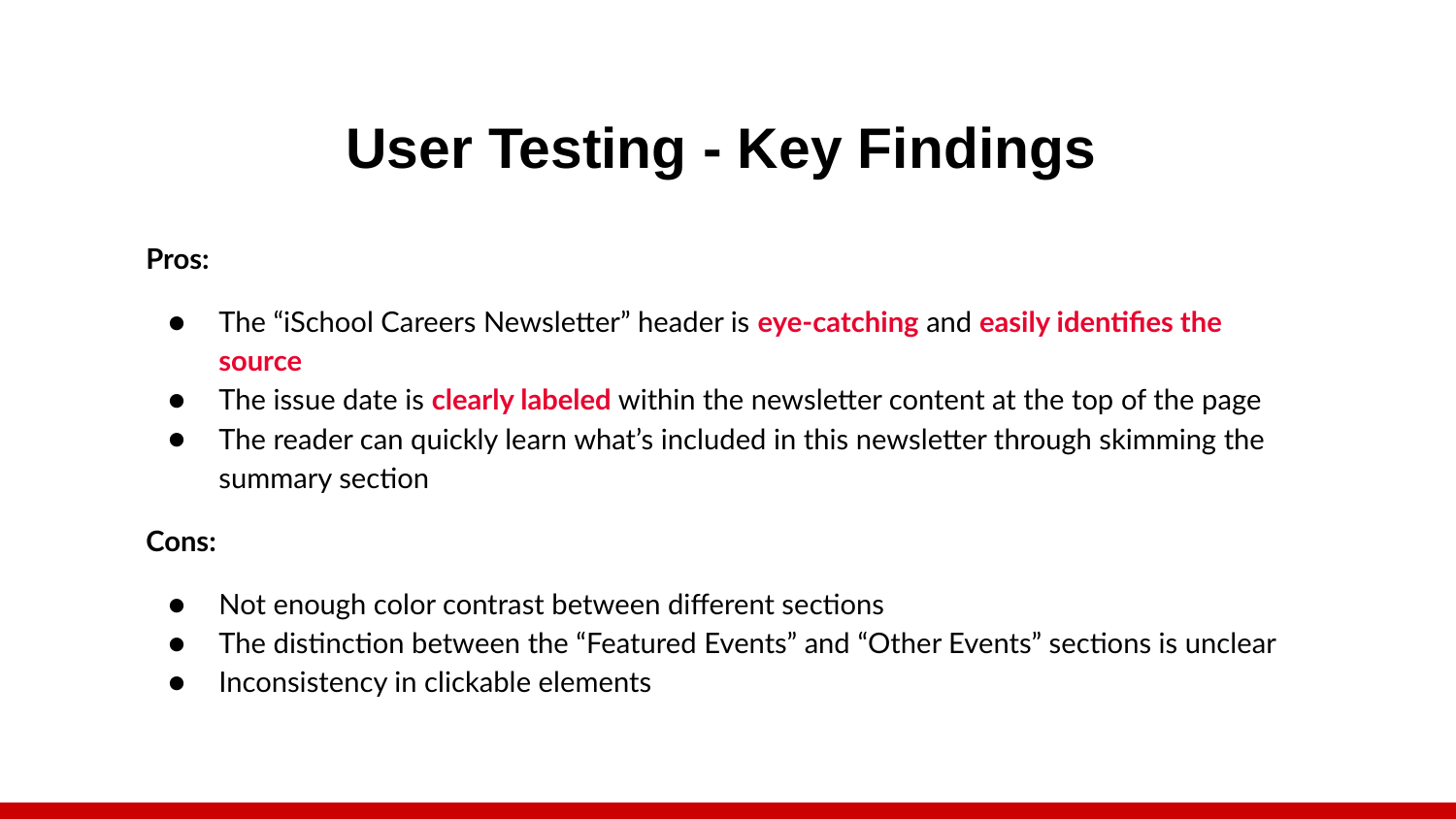

# User Testing - Key Findings
Pros:
The “iSchool Careers Newsletter” header is eye-catching and easily identifies the source
The issue date is clearly labeled within the newsletter content at the top of the page
The reader can quickly learn what’s included in this newsletter through skimming the summary section
Cons:
Not enough color contrast between different sections
The distinction between the “Featured Events” and “Other Events” sections is unclear
Inconsistency in clickable elements